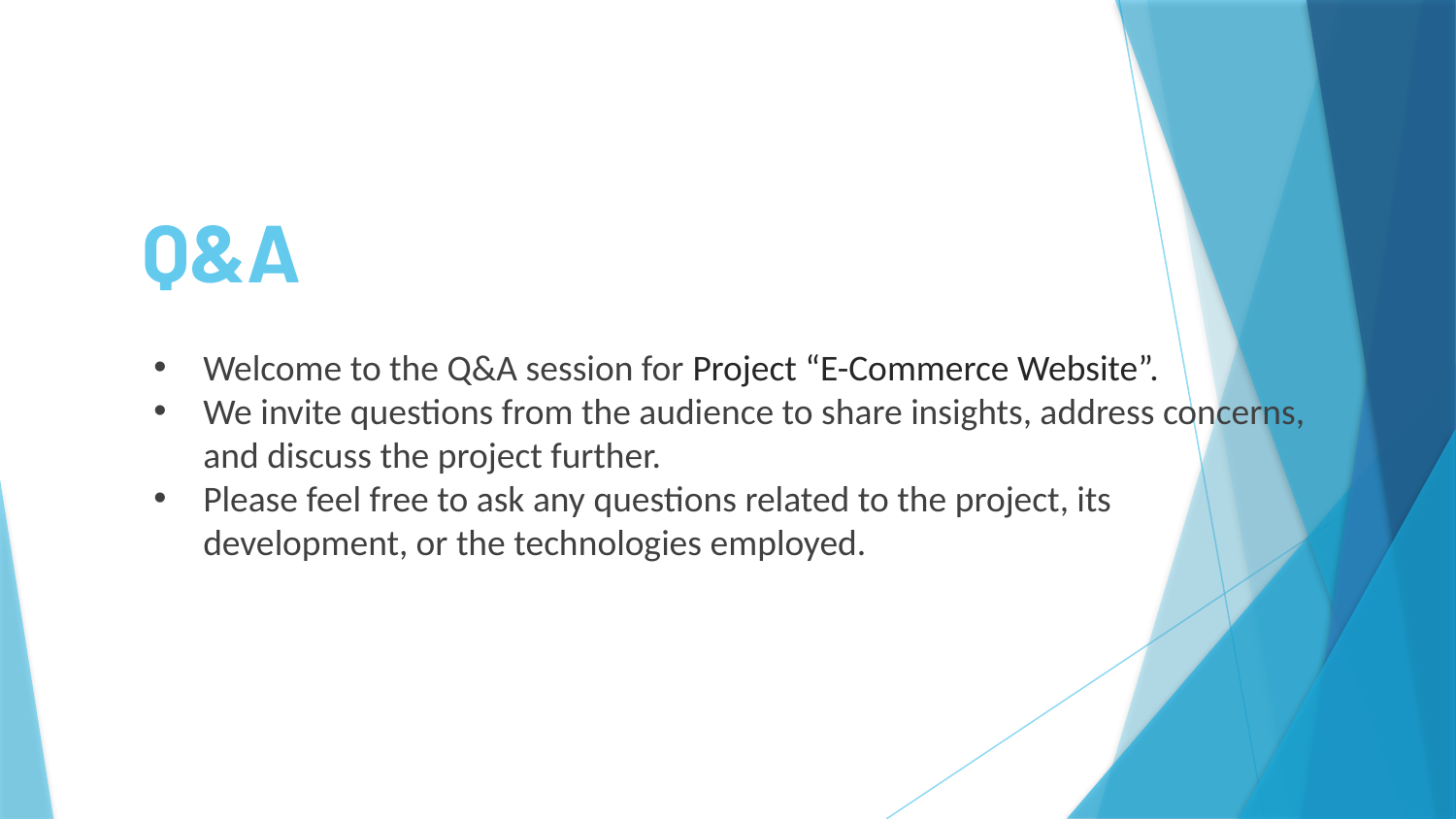

# Q&A

Welcome to the Q&A session for Project “E-Commerce Website”.
We invite questions from the audience to share insights, address concerns, and discuss the project further.
Please feel free to ask any questions related to the project, its development, or the technologies employed.